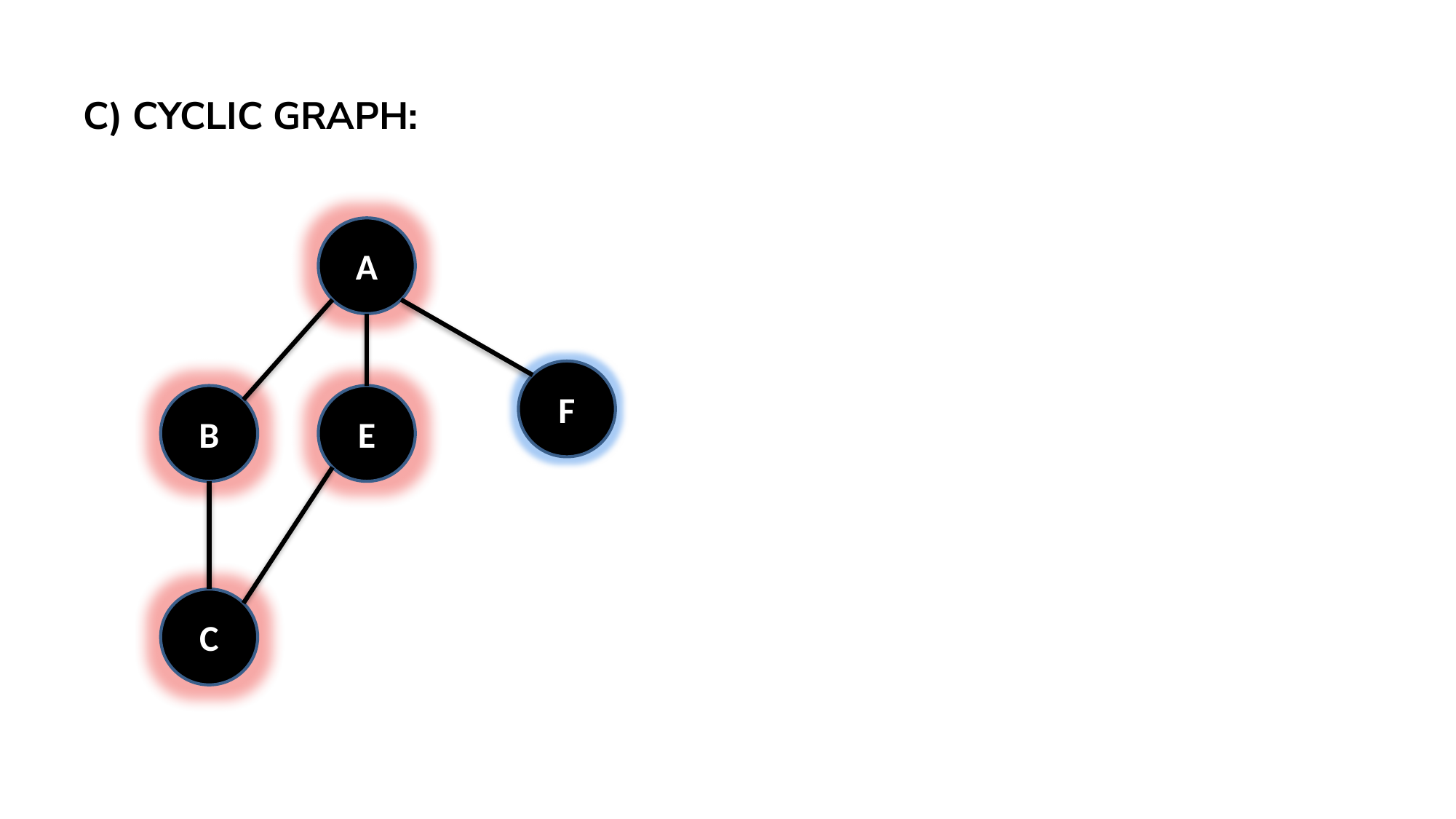

C) CYCLIC GRAPH:
A
F
B
E
C